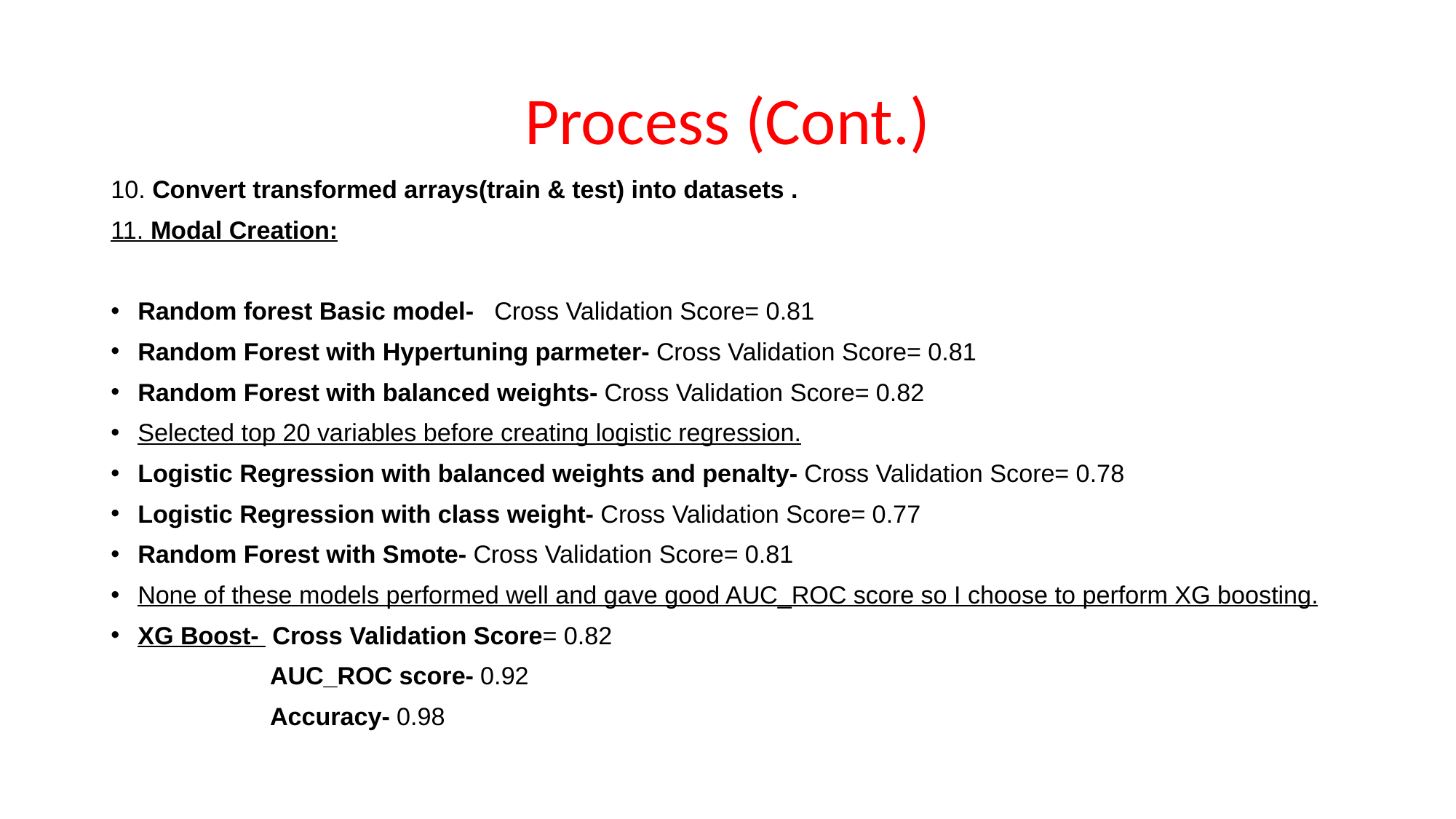

# Process (Cont.)
10. Convert transformed arrays(train & test) into datasets .
11. Modal Creation:

Random forest Basic model-   Cross Validation Score= 0.81
Random Forest with Hypertuning parmeter- Cross Validation Score= 0.81
Random Forest with balanced weights- Cross Validation Score= 0.82
Selected top 20 variables before creating logistic regression.
Logistic Regression with balanced weights and penalty- Cross Validation Score= 0.78
Logistic Regression with class weight- Cross Validation Score= 0.77
Random Forest with Smote- Cross Validation Score= 0.81
None of these models performed well and gave good AUC_ROC score so I choose to perform XG boosting.
XG Boost-  Cross Validation Score= 0.82
                       AUC_ROC score- 0.92
                       Accuracy- 0.98